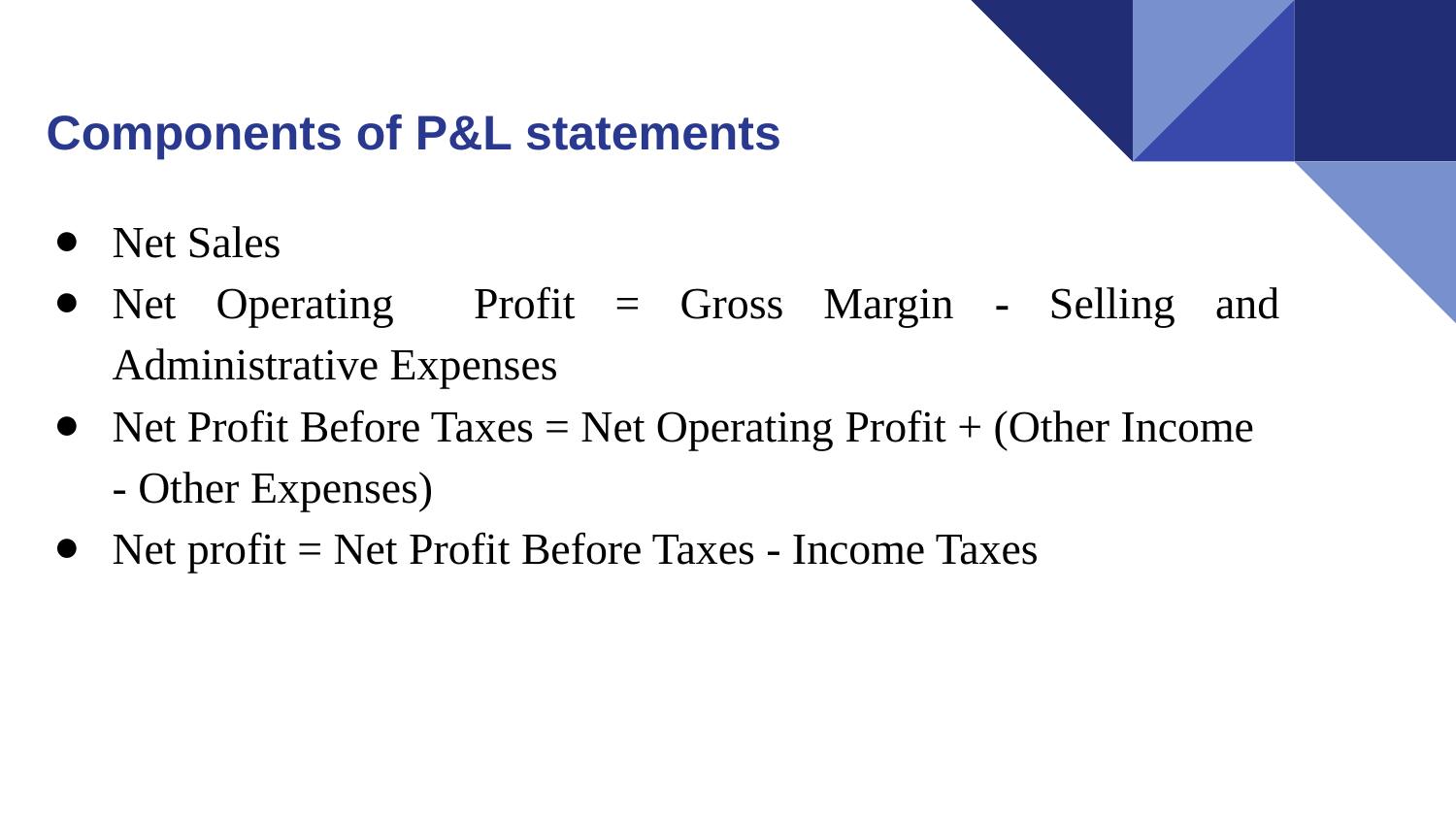

# Components of P&L statements
Net Sales
Net Operating  Profit = Gross Margin - Selling and Administrative Expenses
Net Profit Before Taxes = Net Operating Profit + (Other Income - Other Expenses)
Net profit = Net Profit Before Taxes - Income Taxes